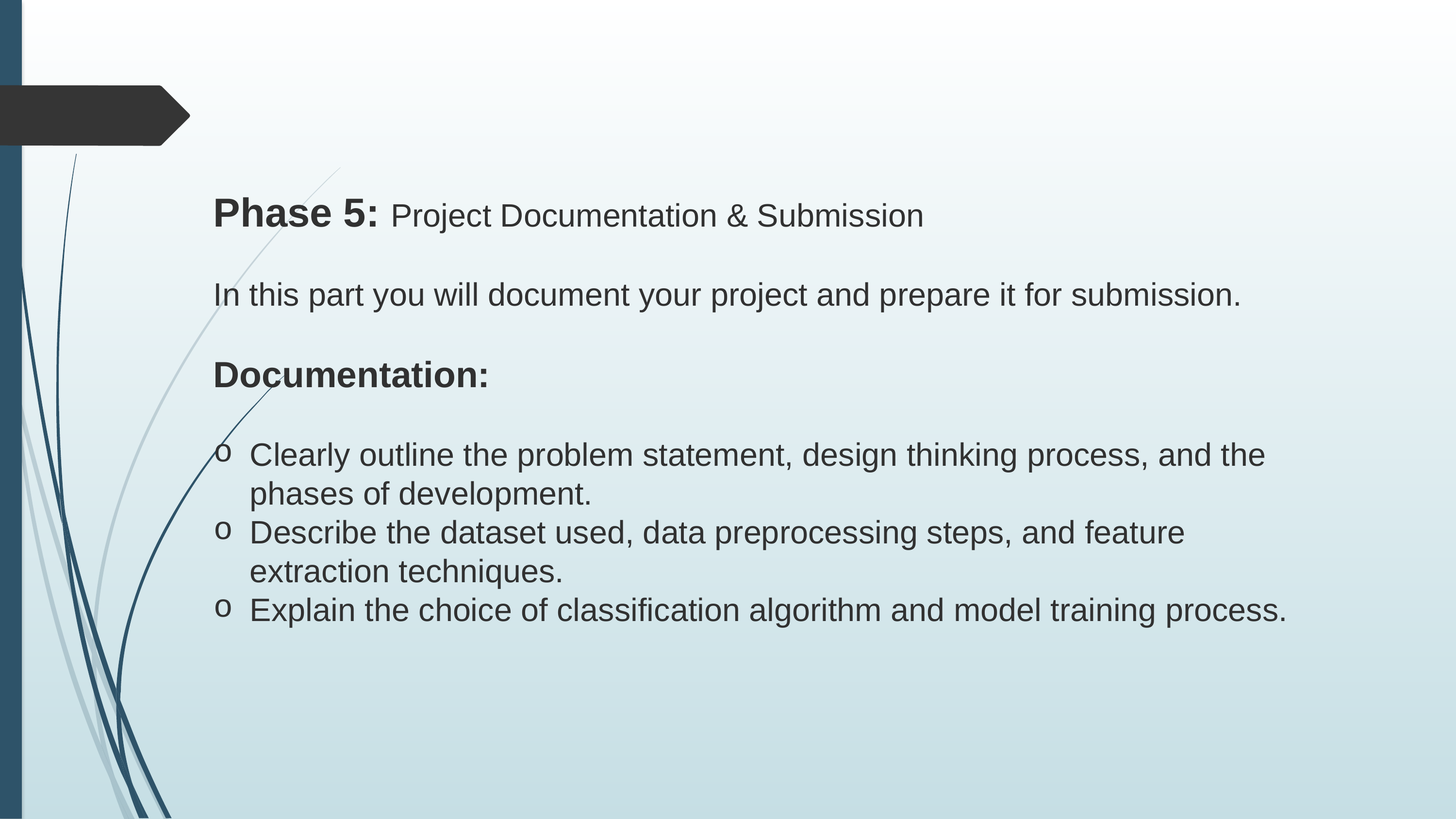

Phase 5: Project Documentation & Submission

In this part you will document your project and prepare it for submission.

Documentation:

Clearly outline the problem statement, design thinking process, and the phases of development.
Describe the dataset used, data preprocessing steps, and feature extraction techniques.
Explain the choice of classification algorithm and model training process.